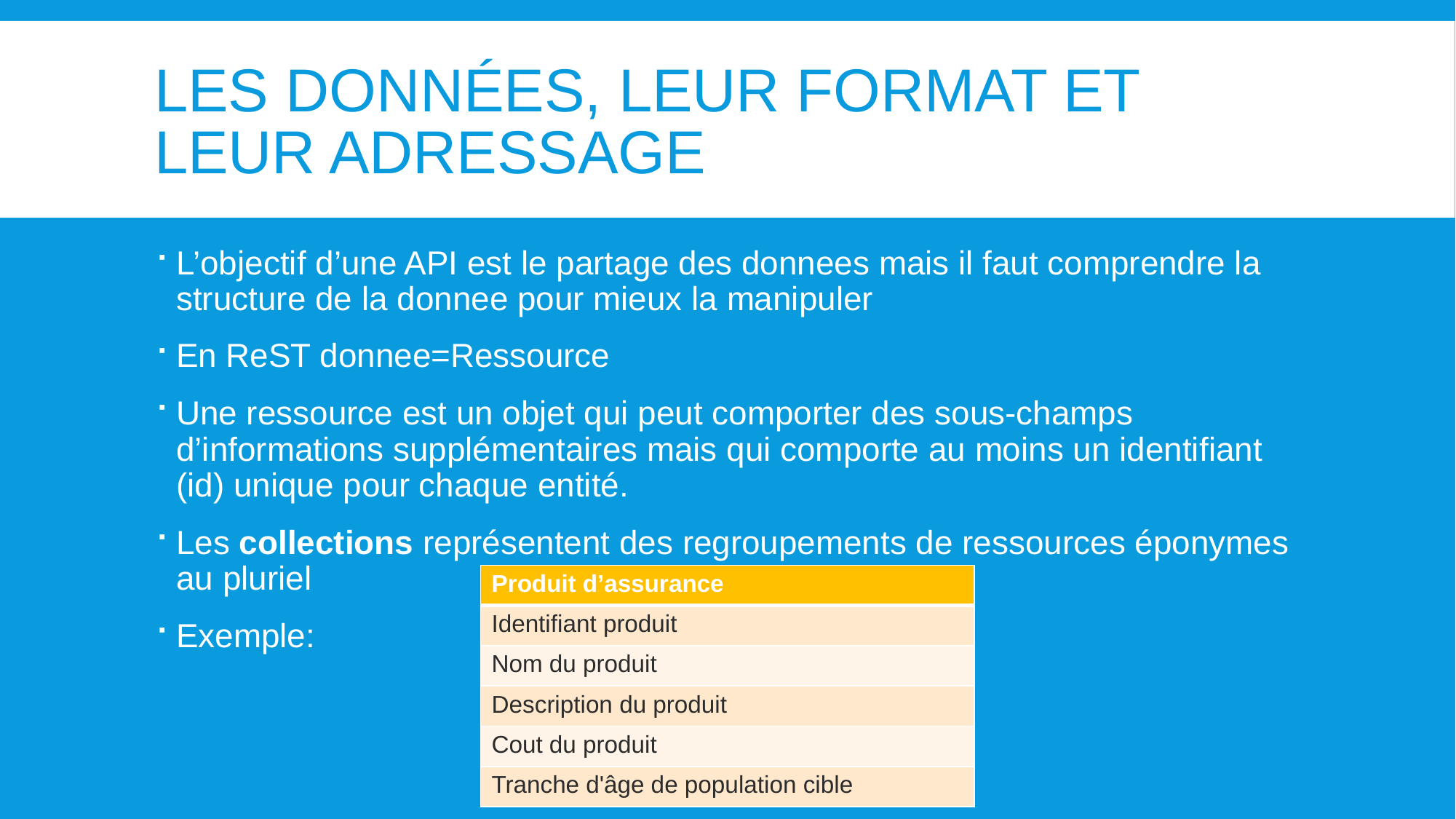

# Les données, leur format et leur adressage
L’objectif d’une API est le partage des donnees mais il faut comprendre la structure de la donnee pour mieux la manipuler
En ReST donnee=Ressource
Une ressource est un objet qui peut comporter des sous-champs d’informations supplémentaires mais qui comporte au moins un identifiant (id) unique pour chaque entité.
Les collections représentent des regroupements de ressources éponymes au pluriel
Exemple:

| Produit d’assurance |
| --- |
| Identifiant produit |
| Nom du produit |
| Description du produit |
| Cout du produit |
| Tranche d'âge de population cible |